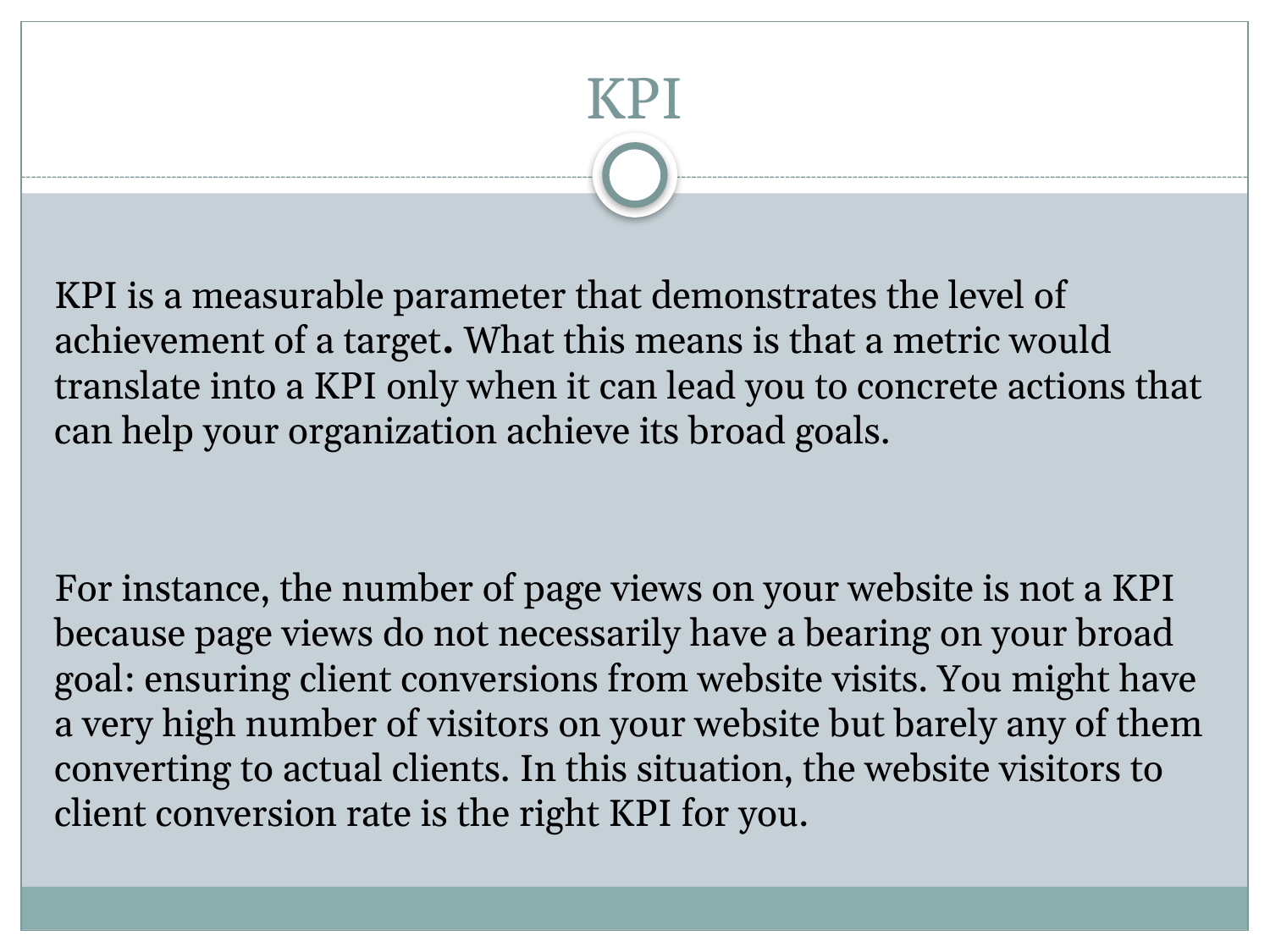

# KPI

KPI is a measurable parameter that demonstrates the level of achievement of a target. What this means is that a metric would translate into a KPI only when it can lead you to concrete actions that can help your organization achieve its broad goals.

For instance, the number of page views on your website is not a KPI because page views do not necessarily have a bearing on your broad goal: ensuring client conversions from website visits. You might have a very high number of visitors on your website but barely any of them converting to actual clients. In this situation, the website visitors to client conversion rate is the right KPI for you.